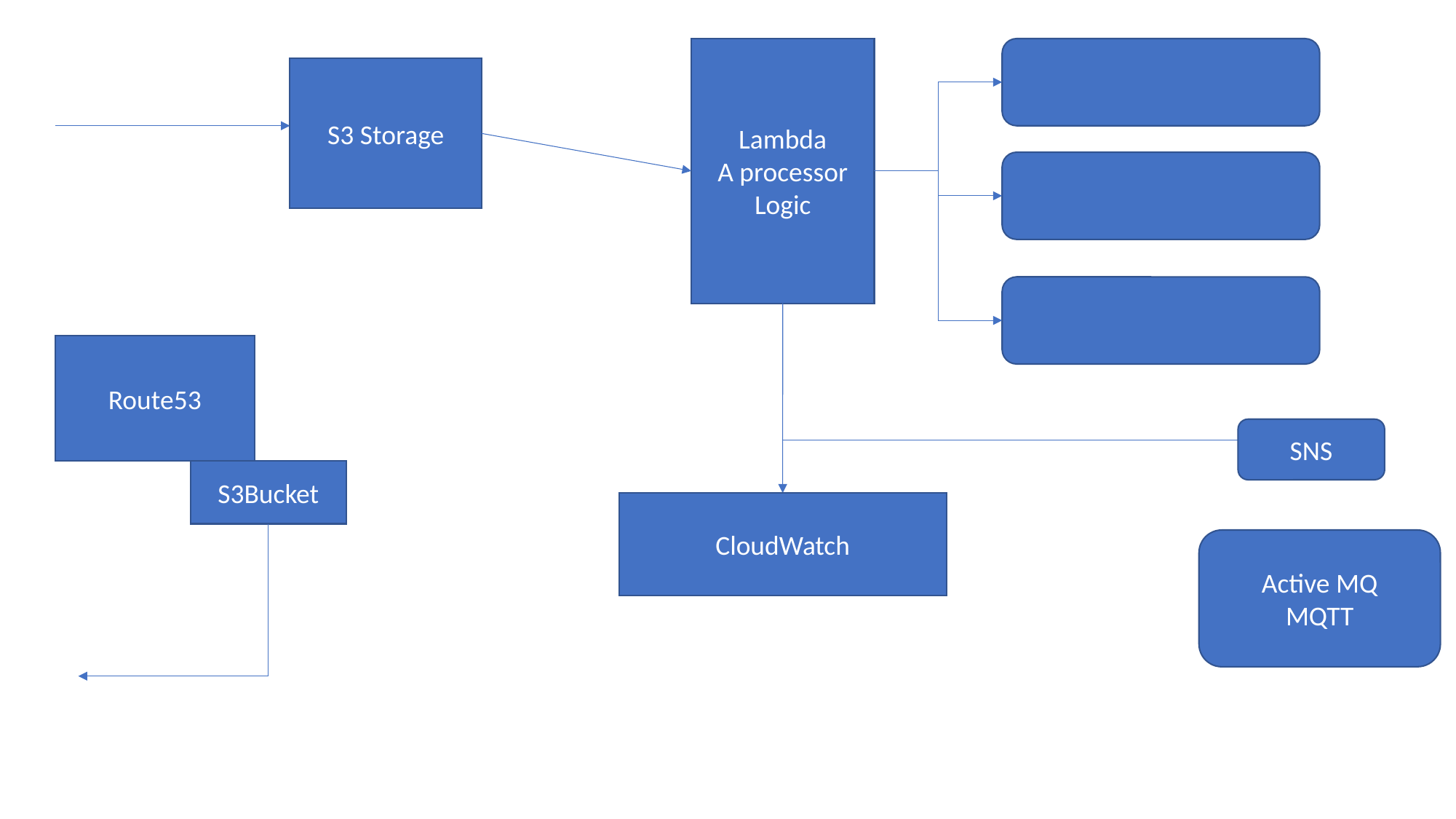

Lambda
A processor
Logic

S3 Storage

Route53
SNS
S3Bucket
CloudWatch
Active MQ
MQTT